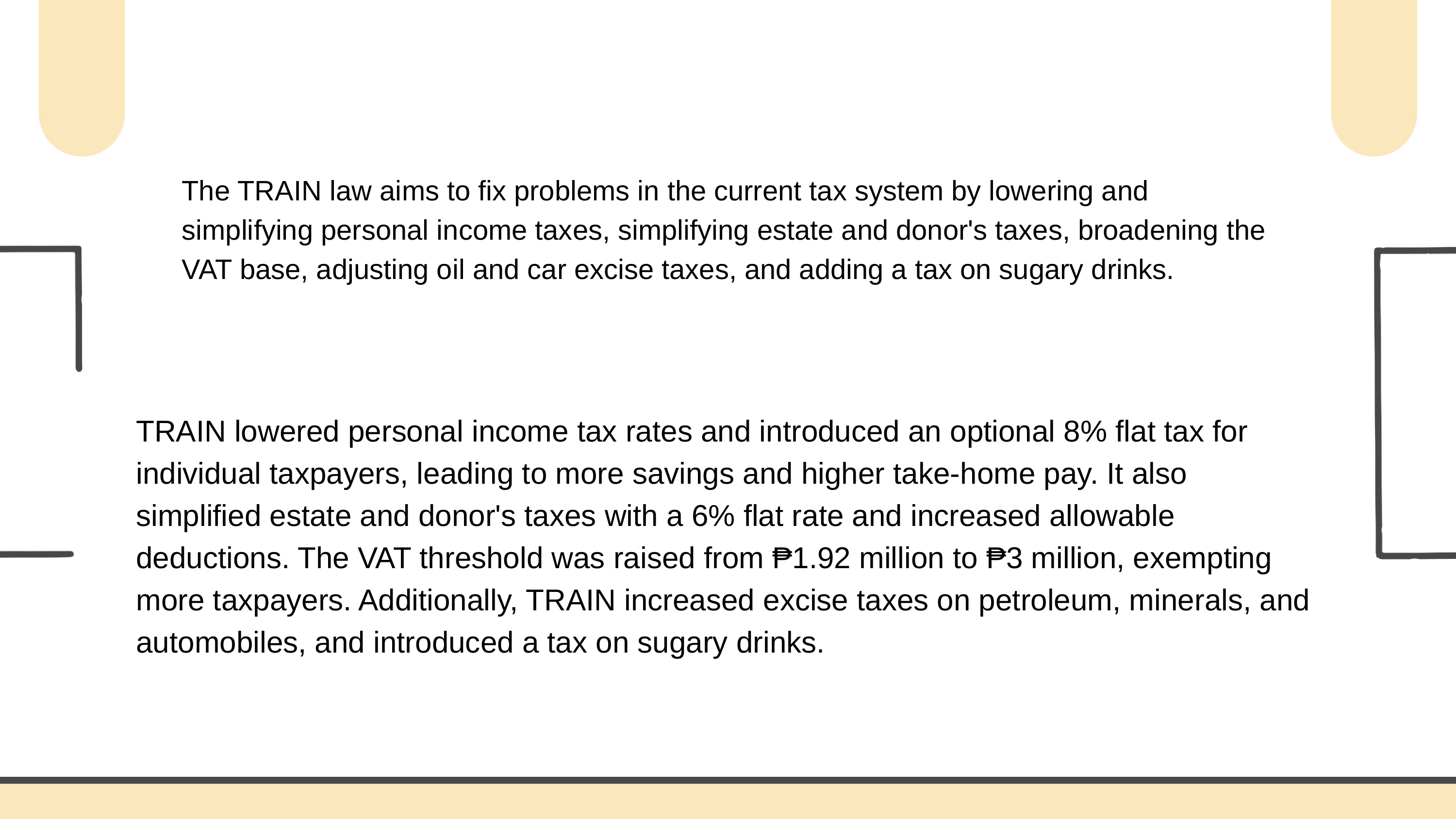

The TRAIN law aims to fix problems in the current tax system by lowering and simplifying personal income taxes, simplifying estate and donor's taxes, broadening the VAT base, adjusting oil and car excise taxes, and adding a tax on sugary drinks.

TRAIN lowered personal income tax rates and introduced an optional 8% flat tax for individual taxpayers, leading to more savings and higher take-home pay. It also simplified estate and donor's taxes with a 6% flat rate and increased allowable deductions. The VAT threshold was raised from ₱1.92 million to ₱3 million, exempting more taxpayers. Additionally, TRAIN increased excise taxes on petroleum, minerals, and automobiles, and introduced a tax on sugary drinks.